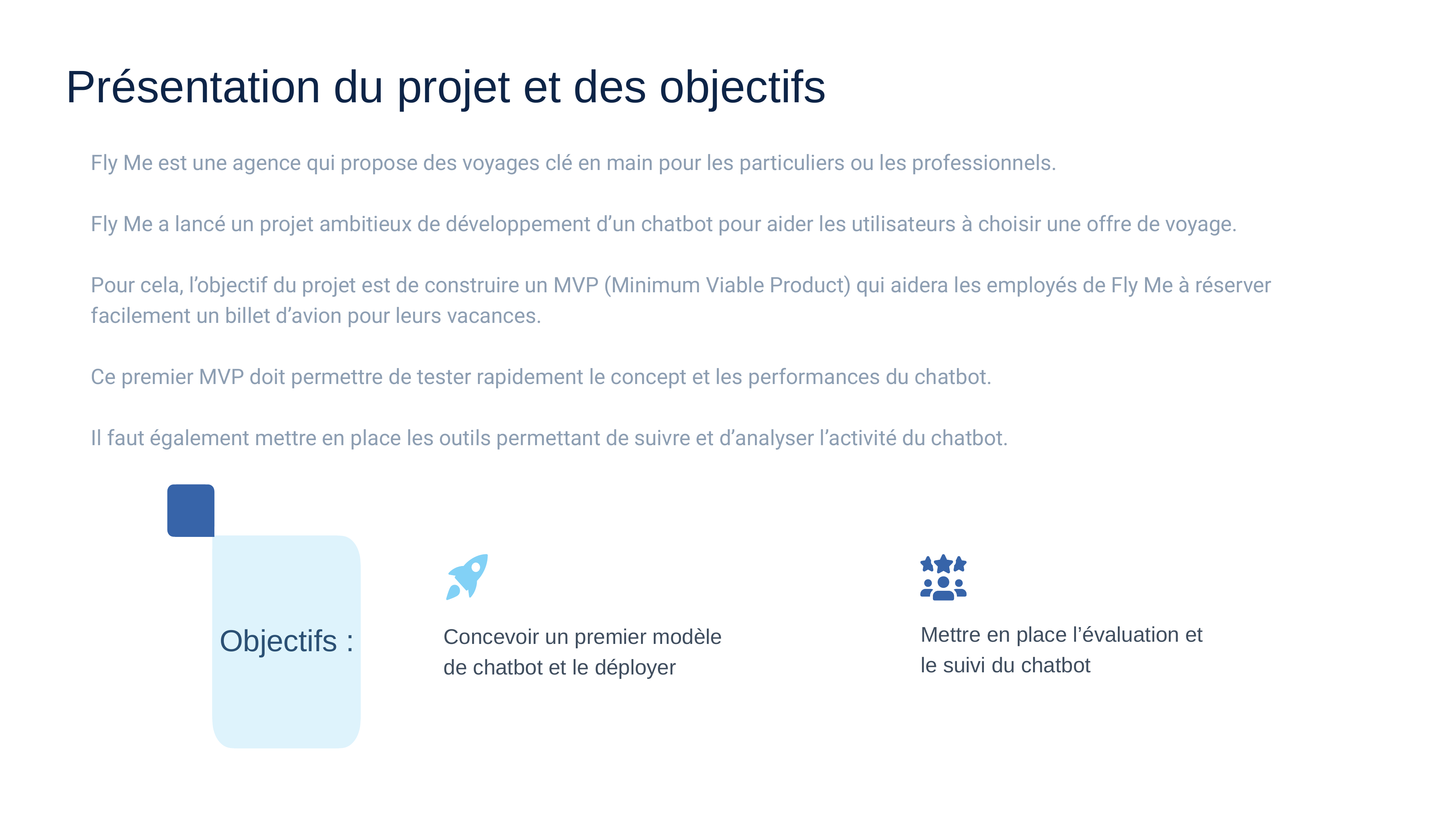

Présentation du projet et des objectifs
Fly Me est une agence qui propose des voyages clé en main pour les particuliers ou les professionnels.

Fly Me a lancé un projet ambitieux de développement d’un chatbot pour aider les utilisateurs à choisir une offre de voyage.

Pour cela, l’objectif du projet est de construire un MVP (Minimum Viable Product) qui aidera les employés de Fly Me à réserver facilement un billet d’avion pour leurs vacances.

Ce premier MVP doit permettre de tester rapidement le concept et les performances du chatbot.

Il faut également mettre en place les outils permettant de suivre et d’analyser l’activité du chatbot.

Concevoir un premier modèle
de chatbot et le déployer

Mettre en place l’évaluation et
le suivi du chatbot
Objectifs :